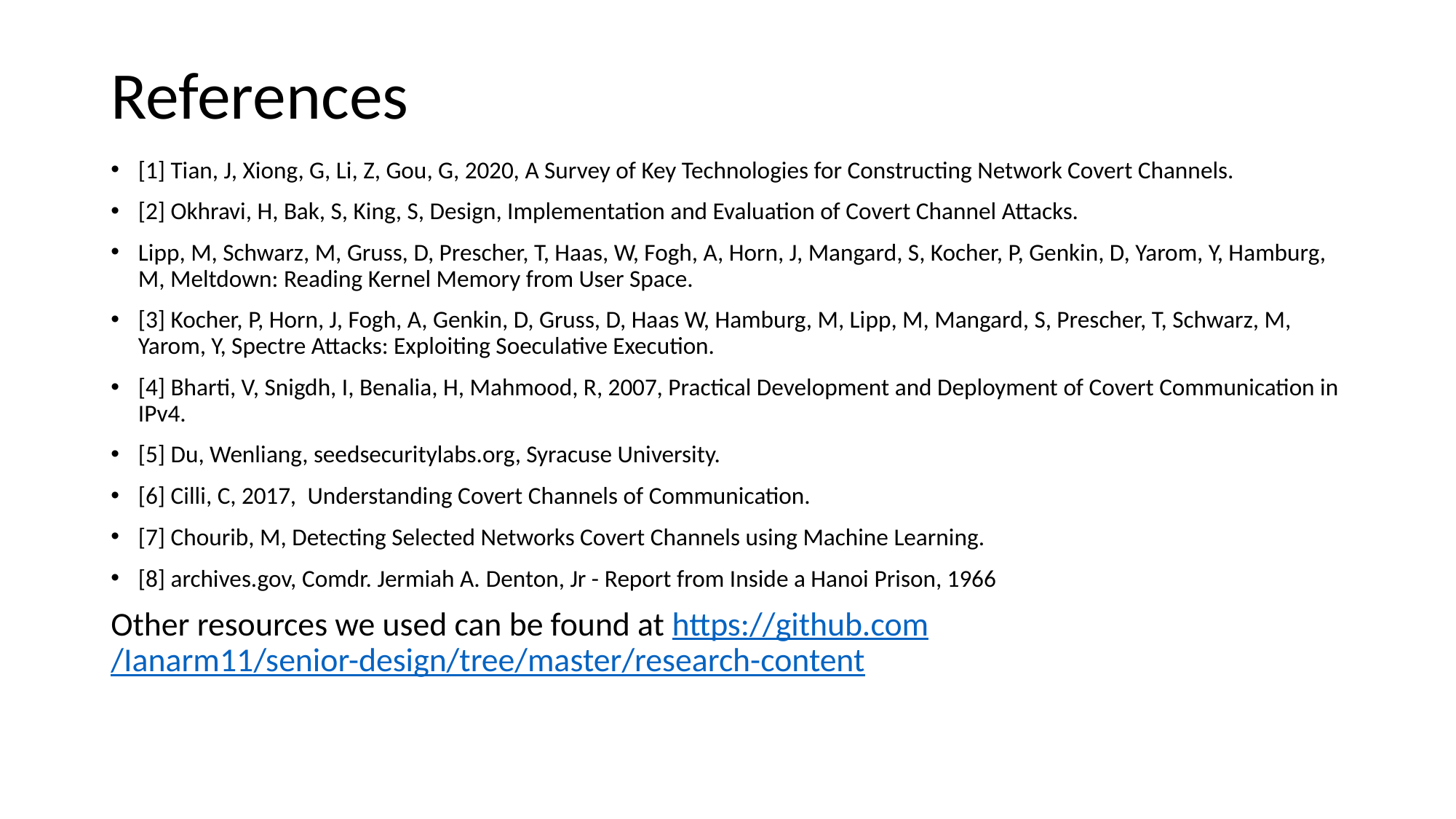

# References
[1] Tian, J, Xiong, G, Li, Z, Gou, G, 2020, A Survey of Key Technologies for Constructing Network Covert Channels.
[2] Okhravi, H, Bak, S, King, S, Design, Implementation and Evaluation of Covert Channel Attacks.
Lipp, M, Schwarz, M, Gruss, D, Prescher, T, Haas, W, Fogh, A, Horn, J, Mangard, S, Kocher, P, Genkin, D, Yarom, Y, Hamburg, M, Meltdown: Reading Kernel Memory from User Space.
[3] Kocher, P, Horn, J, Fogh, A, Genkin, D, Gruss, D, Haas W, Hamburg, M, Lipp, M, Mangard, S, Prescher, T, Schwarz, M, Yarom, Y, Spectre Attacks: Exploiting Soeculative Execution.
[4] Bharti, V, Snigdh, I, Benalia, H, Mahmood, R, 2007, Practical Development and Deployment of Covert Communication in IPv4.
[5] Du, Wenliang, seedsecuritylabs.org, Syracuse University.
[6] Cilli, C, 2017,  Understanding Covert Channels of Communication.
[7] Chourib, M, Detecting Selected Networks Covert Channels using Machine Learning.
[8] archives.gov, Comdr. Jermiah A. Denton, Jr - Report from Inside a Hanoi Prison, 1966
Other resources we used can be found at https://github.com/Ianarm11/senior-design/tree/master/research-content